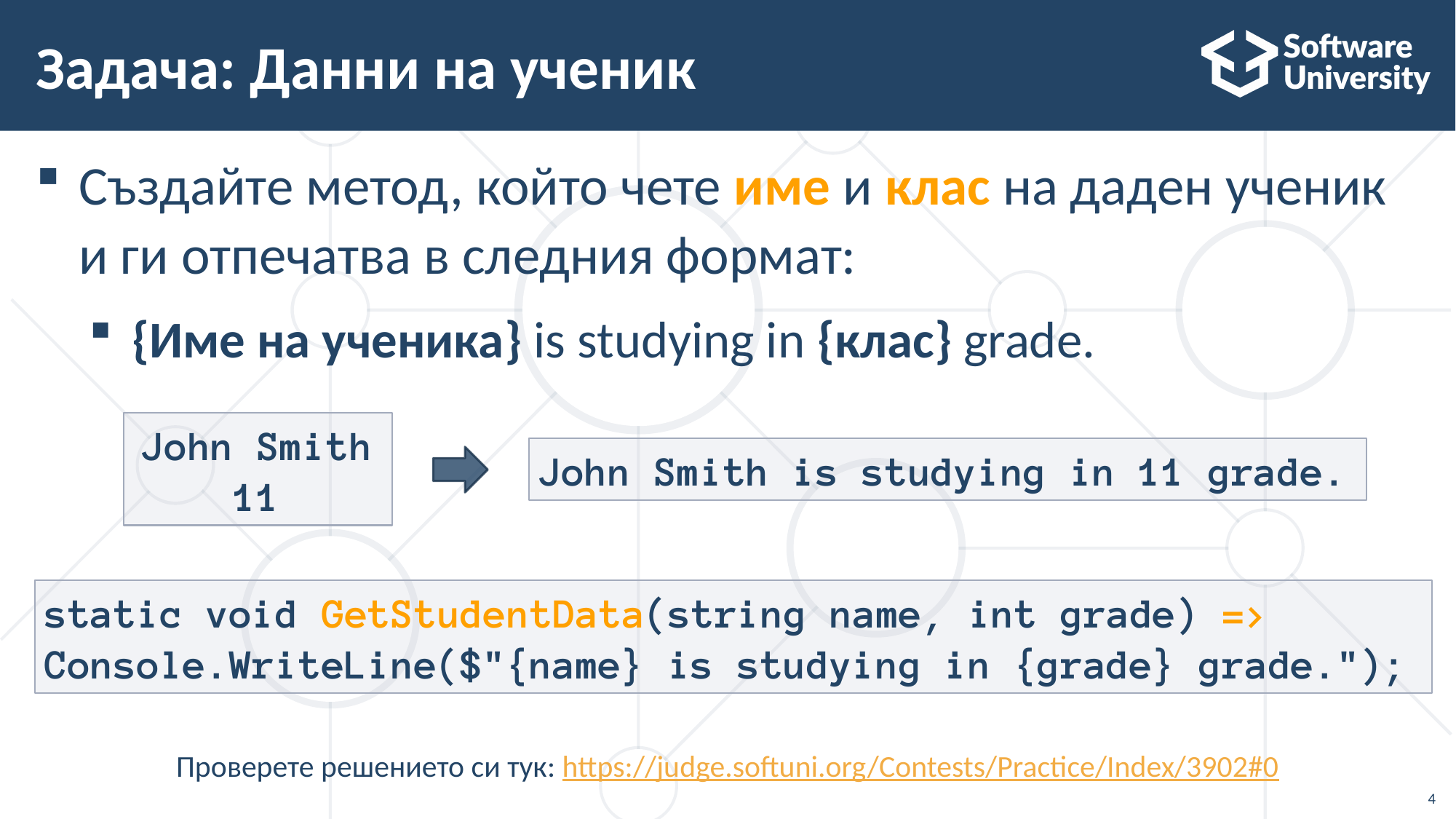

# Задача: Данни на ученик
Създайте метод, който чете име и клас на даден ученик и ги отпечатва в следния формат:
{Име на ученика} is studying in {клас} grade.

John Smith
11
John Smith is studying in 11 grade.

static void GetStudentData(string name, int grade) => Console.WriteLine($"{name} is studying in {grade} grade.");
Проверете решението си тук: https://judge.softuni.org/Contests/Practice/Index/3902#0
4